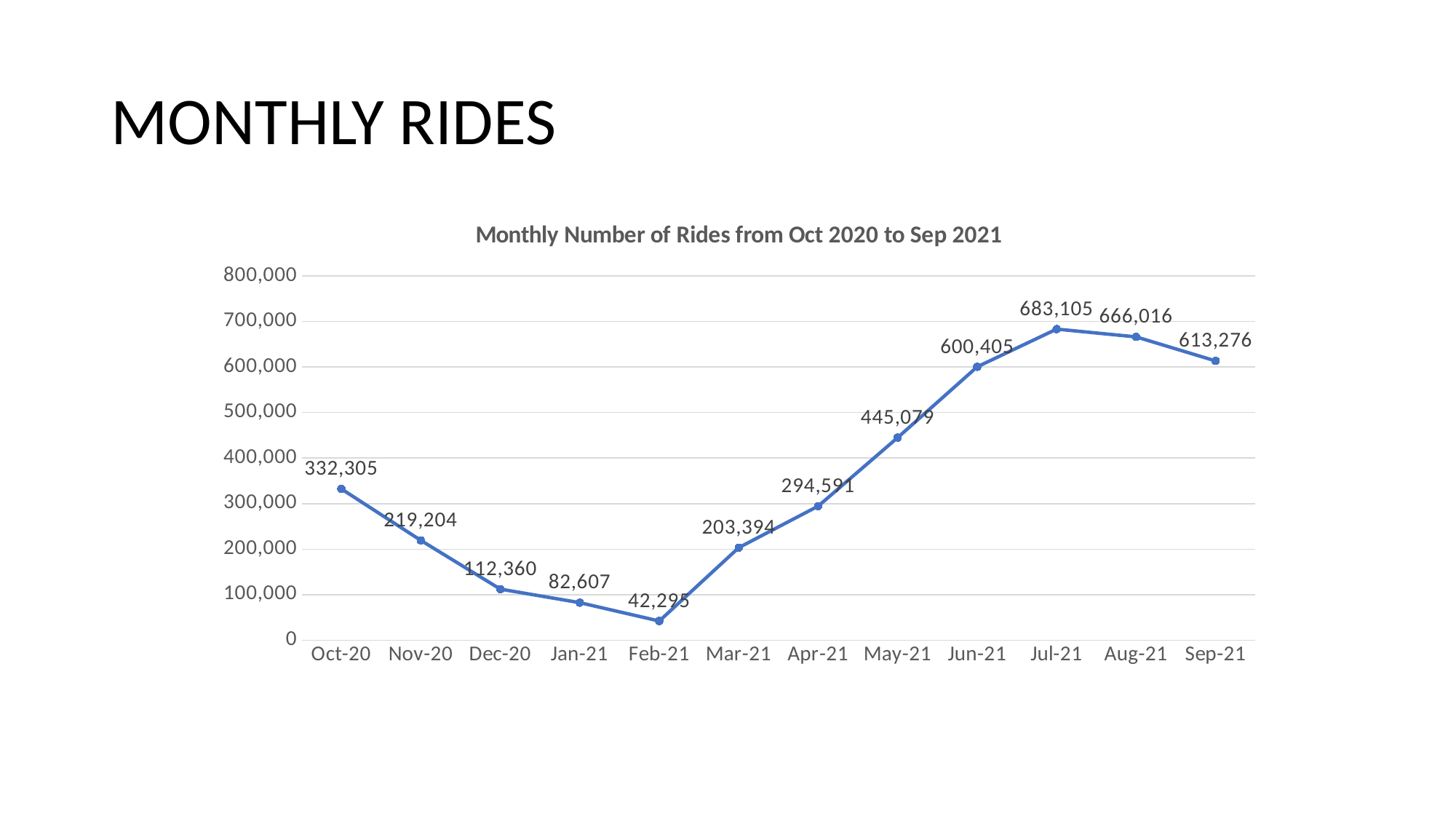

# MONTHLY RIDES

### Chart: Monthly Number of Rides from Oct 2020 to Sep 2021

| Category | Number of rides |
|---|---|
| 44105 | 332305.0 |
| 44136 | 219204.0 |
| 44166 | 112360.0 |
| 44197 | 82607.0 |
| 44228 | 42295.0 |
| 44256 | 203394.0 |
| 44287 | 294591.0 |
| 44317 | 445079.0 |
| 44348 | 600405.0 |
| 44378 | 683105.0 |
| 44409 | 666016.0 |
| 44440 | 613276.0 |